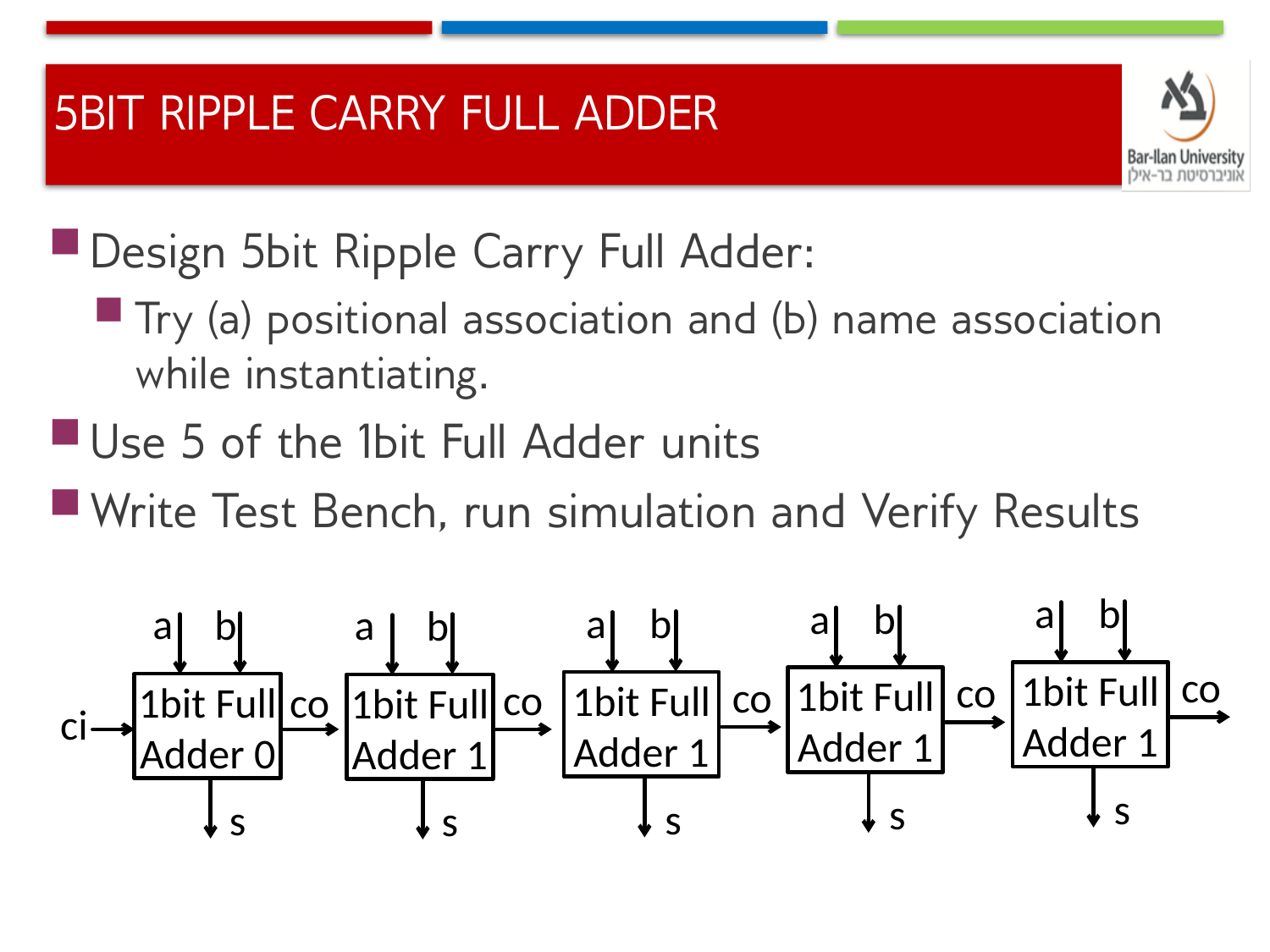

# 5bit Ripple Carry Full Adder
Design 5bit Ripple Carry Full Adder:
Try (a) positional association and (b) name association while instantiating.
Use 5 of the 1bit Full Adder units
Write Test Bench, run simulation and Verify Results
a
b
co

1bit Full Adder 1
s
a
b
co

1bit Full Adder 1
s
a
b
co

1bit Full Adder 1
s
a
a
b
b
co

1bit Full Adder 1
s

co
1bit Full Adder 0
ci
s